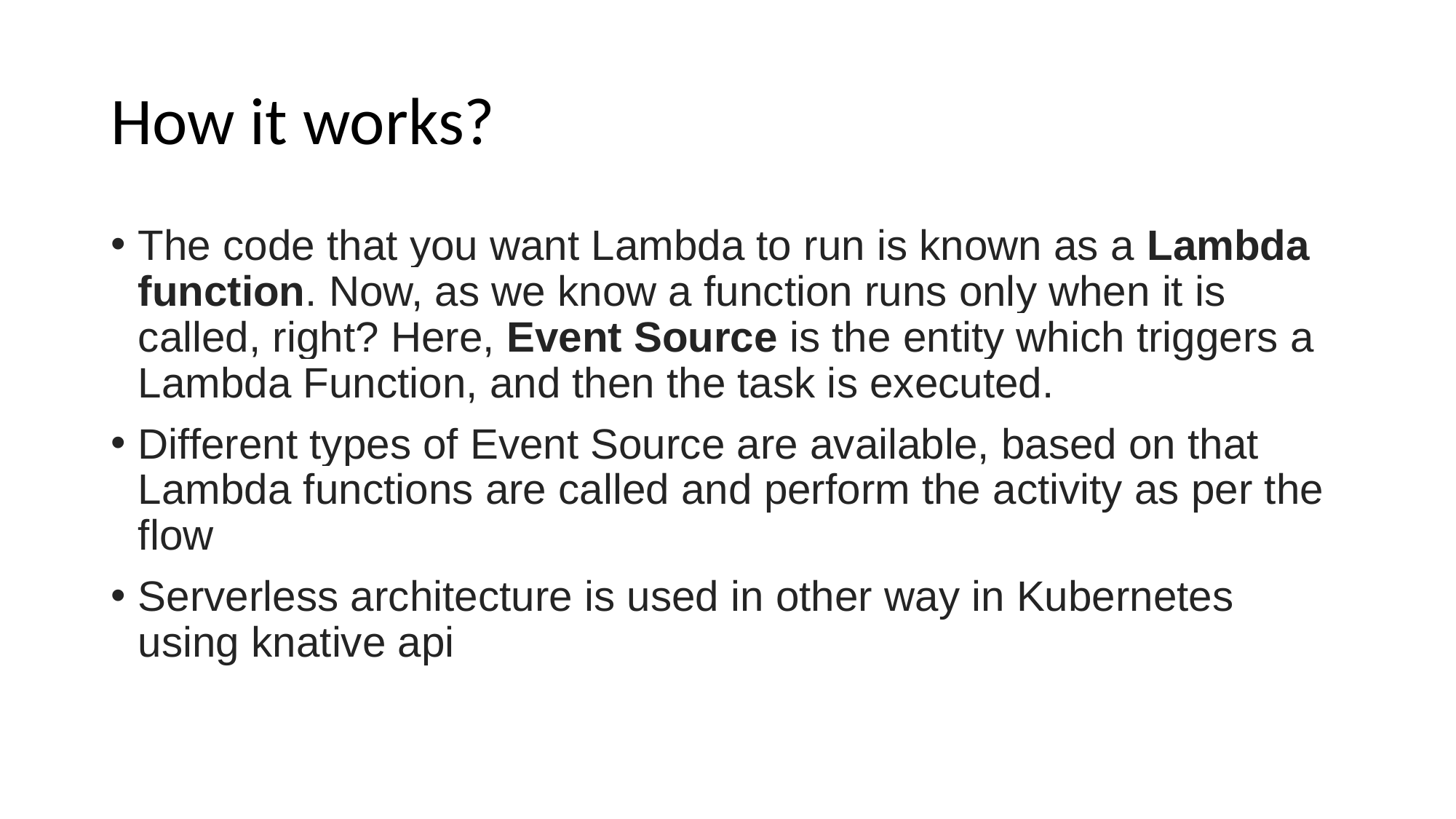

# How it works?
The code that you want Lambda to run is known as a Lambda function. Now, as we know a function runs only when it is called, right? Here, Event Source is the entity which triggers a Lambda Function, and then the task is executed.
Different types of Event Source are available, based on that Lambda functions are called and perform the activity as per the flow
Serverless architecture is used in other way in Kubernetes using knative api